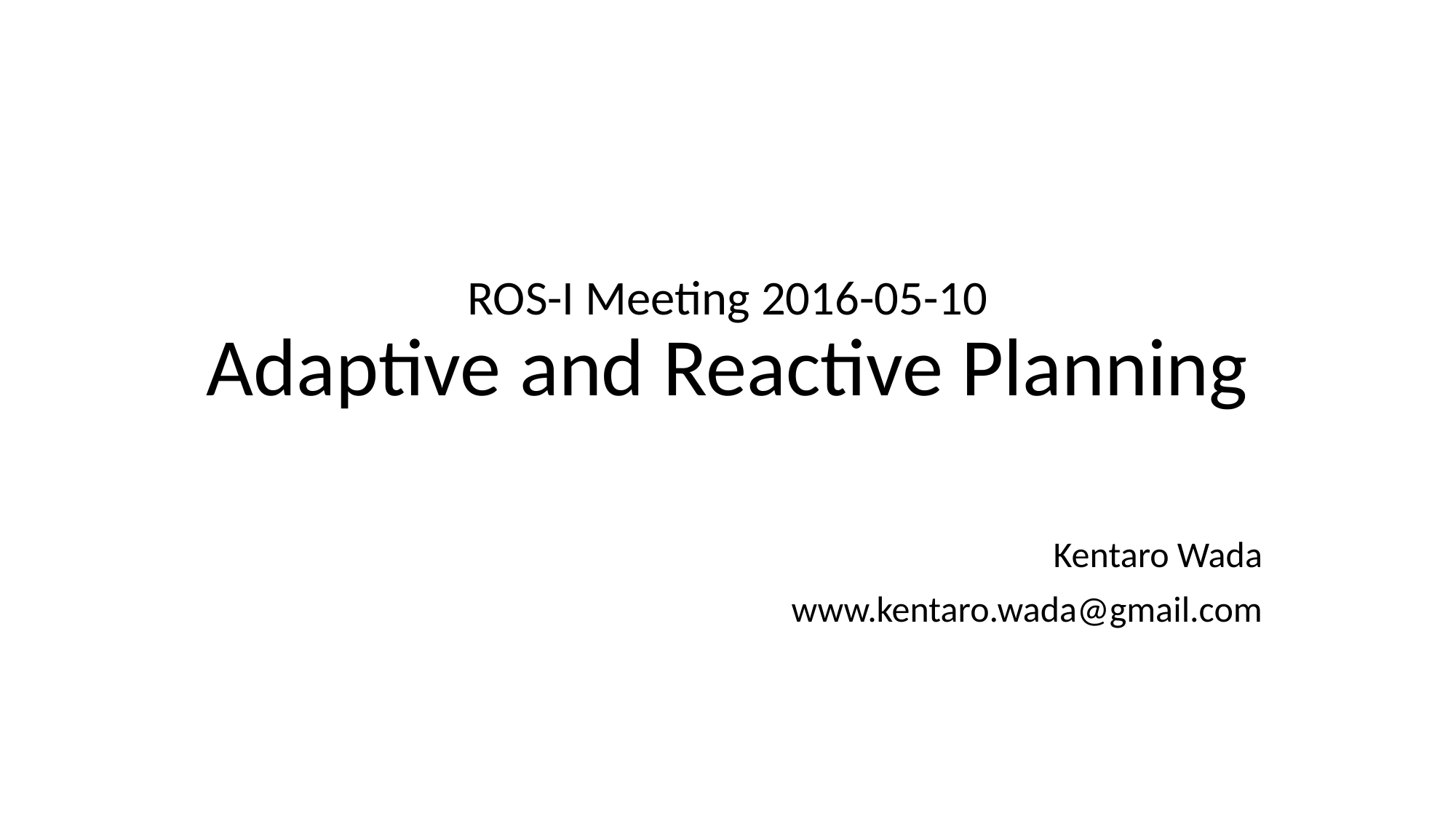

# ROS-I Meeting 2016-05-10 Adaptive and Reactive Planning
Kentaro Wada
www.kentaro.wada@gmail.com